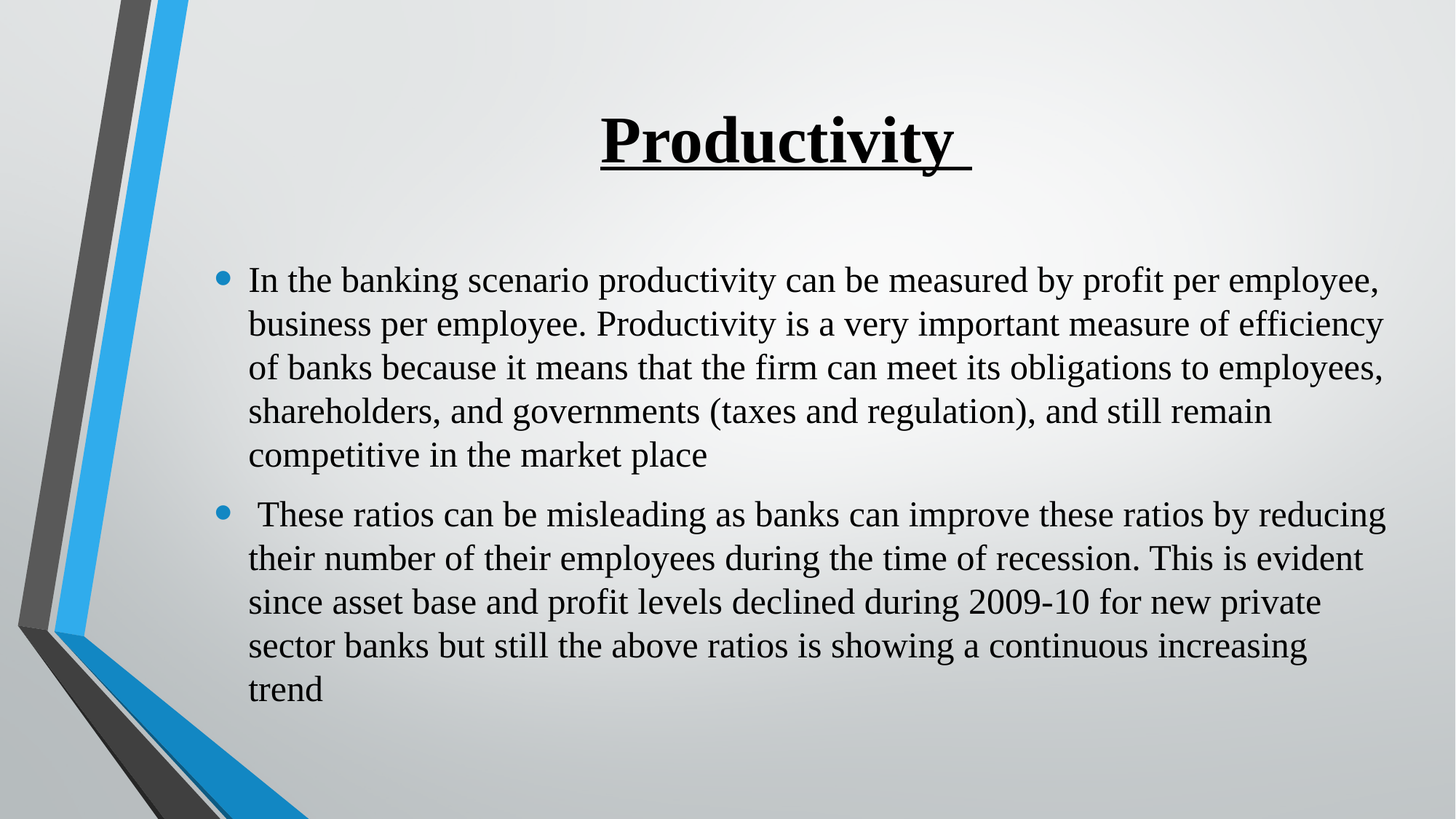

# Productivity
In the banking scenario productivity can be measured by profit per employee, business per employee. Productivity is a very important measure of efficiency of banks because it means that the firm can meet its obligations to employees, shareholders, and governments (taxes and regulation), and still remain competitive in the market place
 These ratios can be misleading as banks can improve these ratios by reducing their number of their employees during the time of recession. This is evident since asset base and profit levels declined during 2009-10 for new private sector banks but still the above ratios is showing a continuous increasing trend